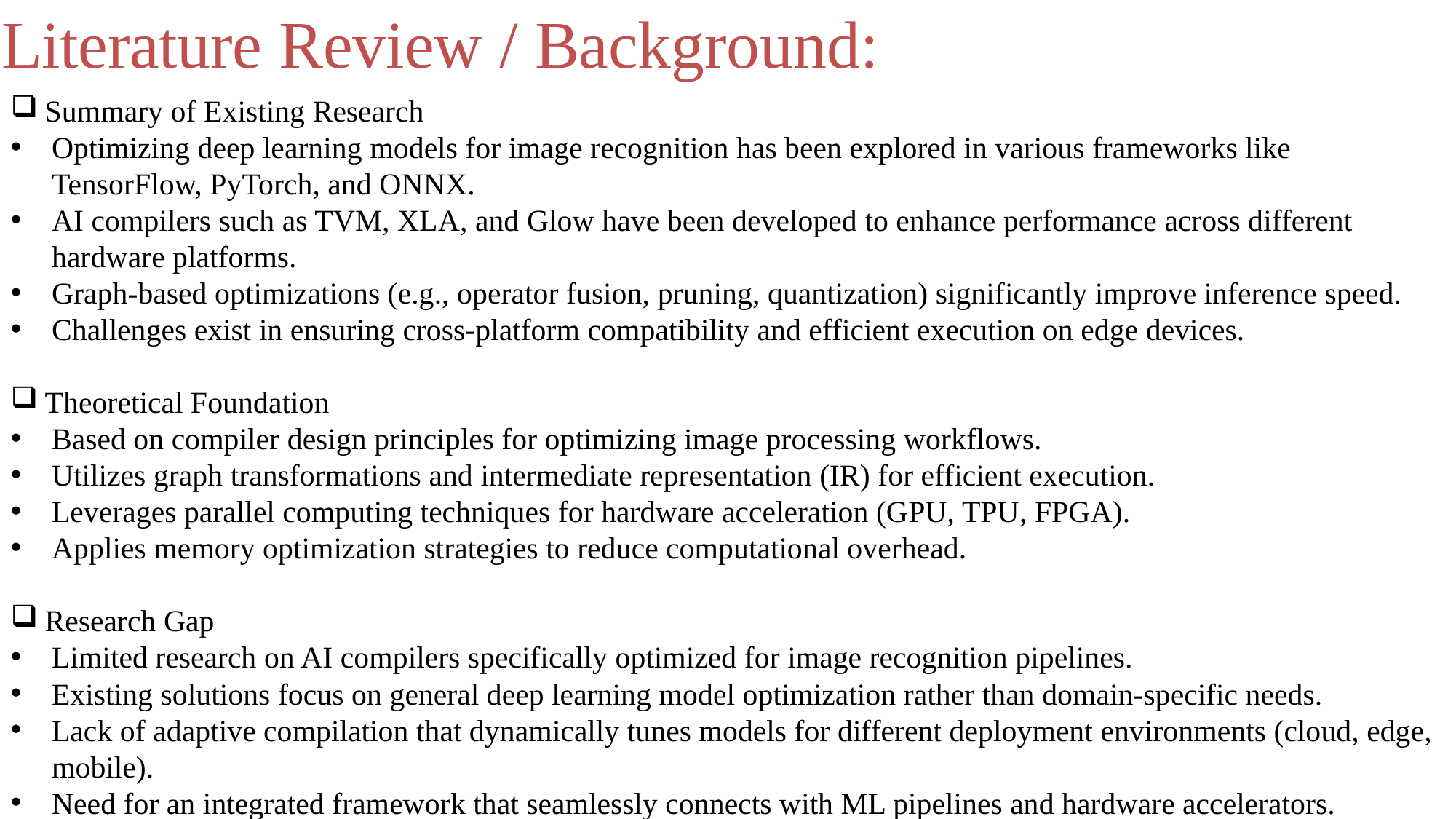

# Literature Review / Background:
Summary of Existing Research
Optimizing deep learning models for image recognition has been explored in various frameworks like TensorFlow, PyTorch, and ONNX.
AI compilers such as TVM, XLA, and Glow have been developed to enhance performance across different hardware platforms.
Graph-based optimizations (e.g., operator fusion, pruning, quantization) significantly improve inference speed.
Challenges exist in ensuring cross-platform compatibility and efficient execution on edge devices.

Theoretical Foundation
Based on compiler design principles for optimizing image processing workflows.
Utilizes graph transformations and intermediate representation (IR) for efficient execution.
Leverages parallel computing techniques for hardware acceleration (GPU, TPU, FPGA).
Applies memory optimization strategies to reduce computational overhead.

Research Gap
Limited research on AI compilers specifically optimized for image recognition pipelines.
Existing solutions focus on general deep learning model optimization rather than domain-specific needs.
Lack of adaptive compilation that dynamically tunes models for different deployment environments (cloud, edge, mobile).
Need for an integrated framework that seamlessly connects with ML pipelines and hardware accelerators.